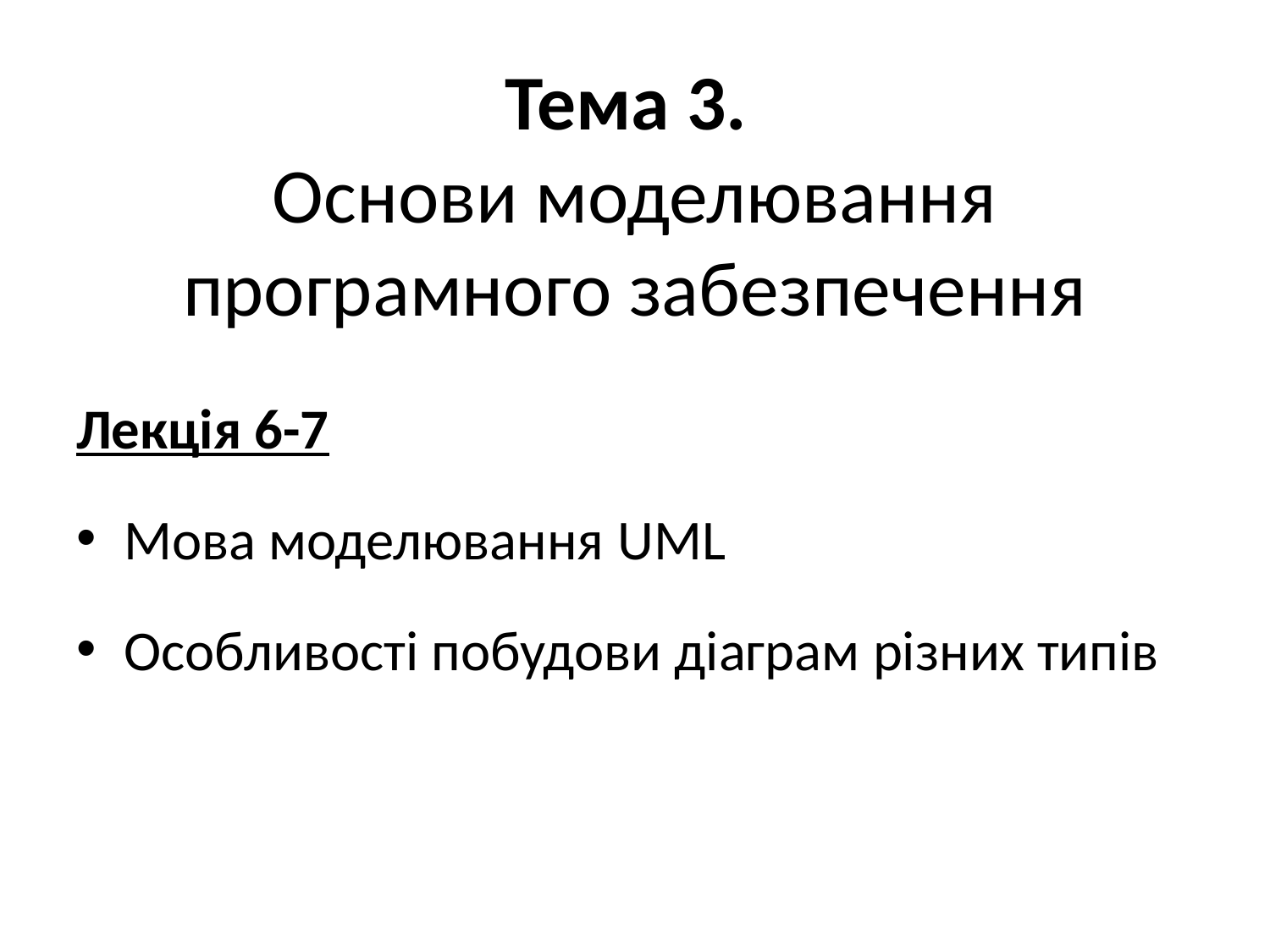

# Тема 3. Основи моделювання програмного забезпечення
Лекція 6-7
Мова моделювання UML
Особливості побудови діаграм різних типів